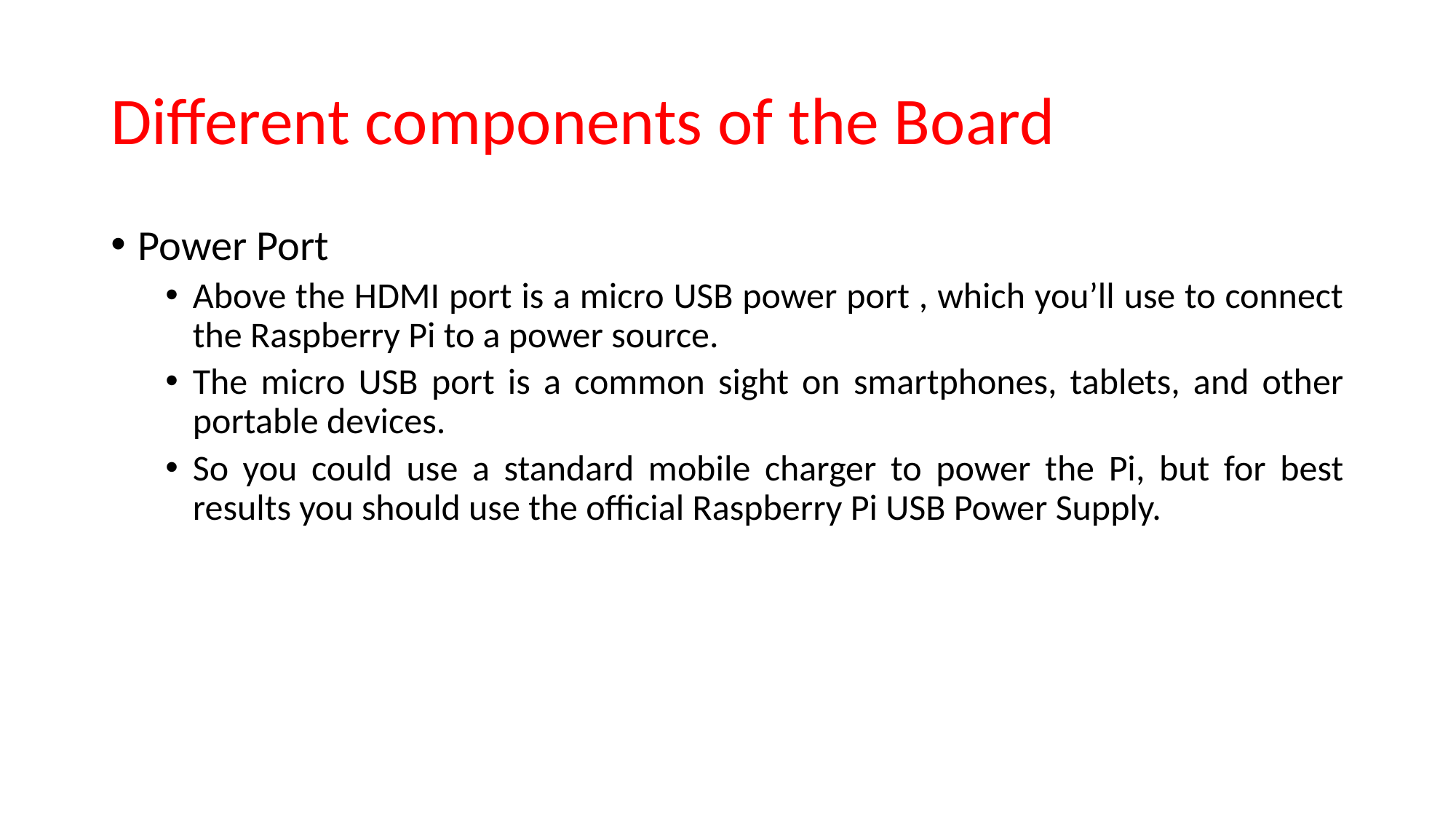

# Different components of the Board
Power Port
Above the HDMI port is a micro USB power port , which you’ll use to connect the Raspberry Pi to a power source.
The micro USB port is a common sight on smartphones, tablets, and other portable devices.
So you could use a standard mobile charger to power the Pi, but for best results you should use the official Raspberry Pi USB Power Supply.